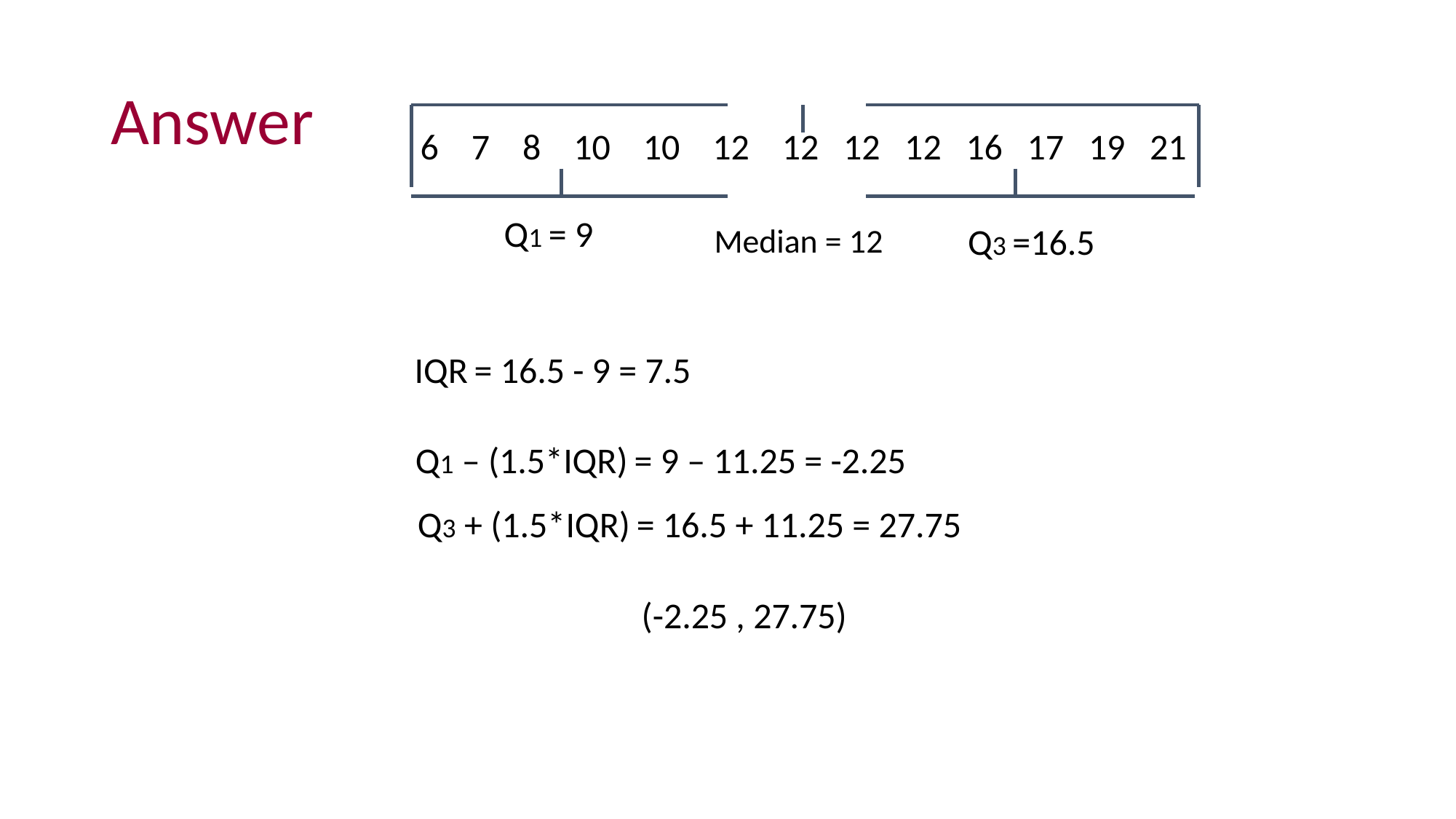

# Answer

6    7    8    10    10    12    12   12   12   16   17   19   21
Q1 = 9
Q3 =16.5
Median = 12
IQR = 16.5 - 9 = 7.5
Q1 – (1.5*IQR) = 9 – 11.25 = -2.25
Q3 + (1.5*IQR) = 16.5 + 11.25 = 27.75
(-2.25 , 27.75)